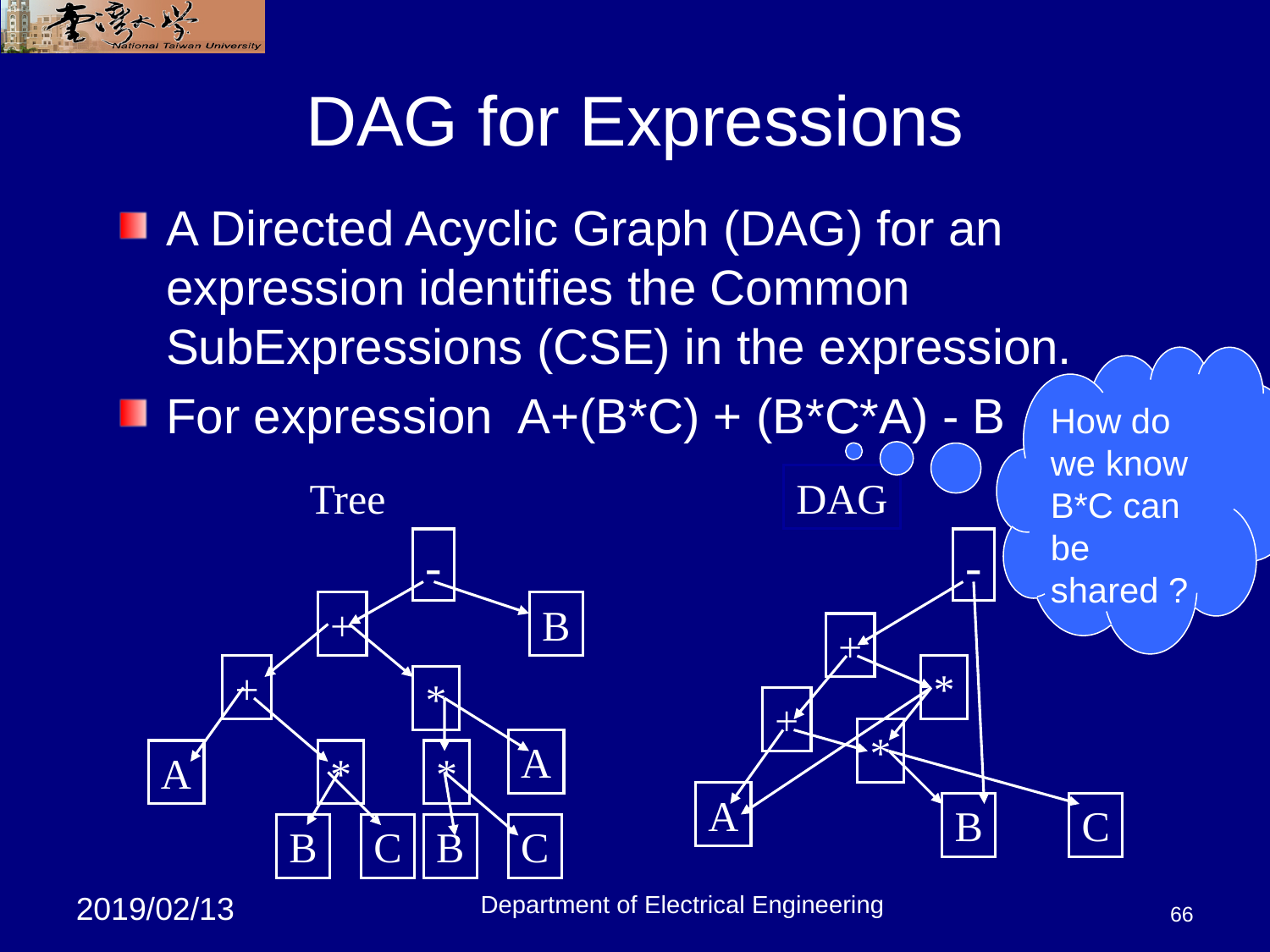

# DAG for Expressions
A Directed Acyclic Graph (DAG) for an expression identifies the Common SubExpressions (CSE) in the expression.
For expression  A+(B*C) + (B*C*A) - B
How do we know B*C can be shared ?
Tree
DAG
-
-

+
B
+

+

*
*

+

*
A

A
*
*

A
B
C
B
C
B
C
Department of Electrical Engineering
66